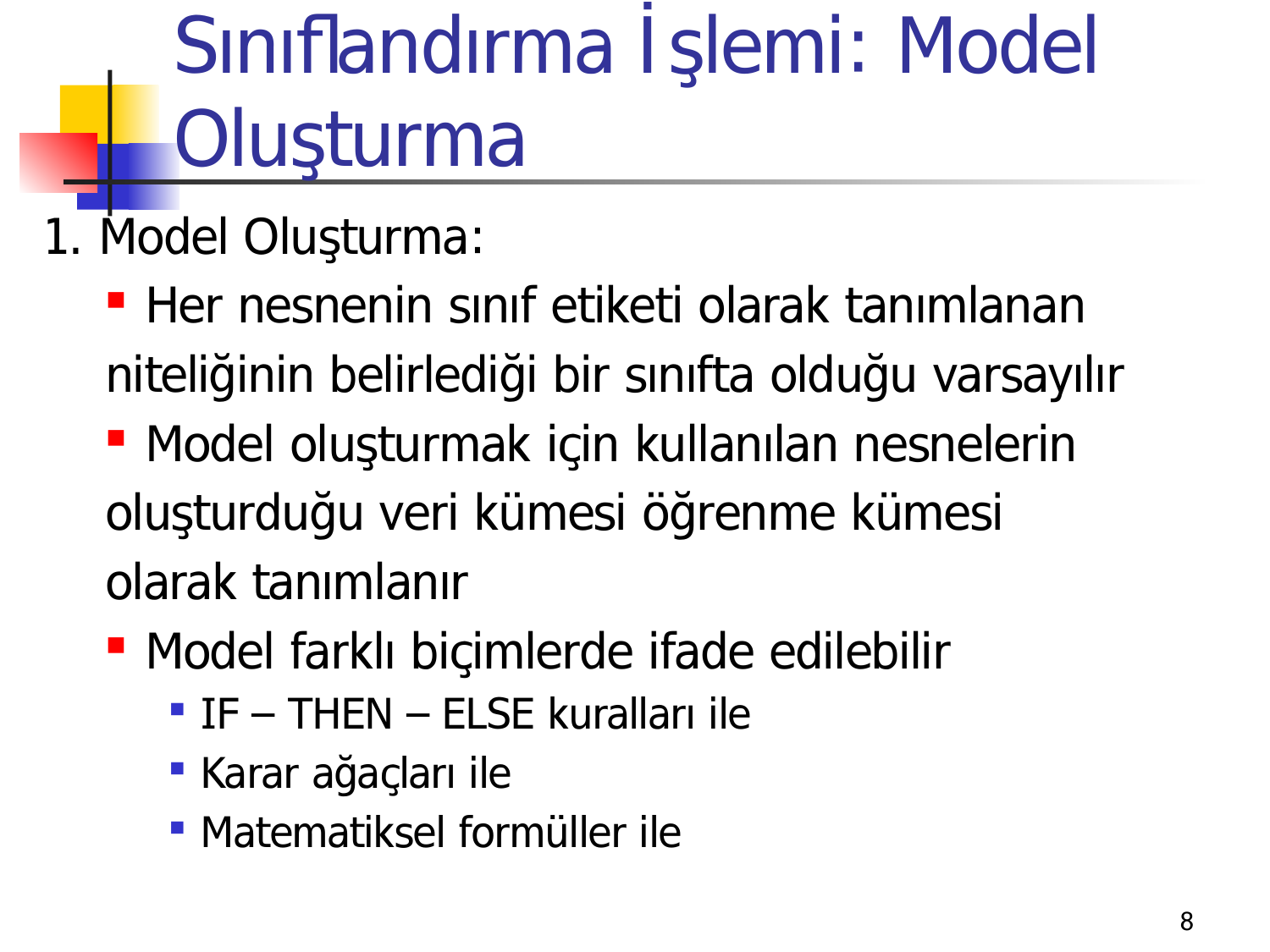

# Sınıflandırma İşlemi: Model Oluşturma
1. Model Oluşturma:
Her nesnenin sınıf etiketi olarak tanımlanan
niteliğinin belirlediği bir sınıfta olduğu varsayılır
Model oluşturmak için kullanılan nesnelerin
oluşturduğu veri kümesi öğrenme kümesi
olarak tanımlanır
Model farklı biçimlerde ifade edilebilir
IF – THEN – ELSE kuralları ile
Karar ağaçları ile
Matematiksel formüller ile
8